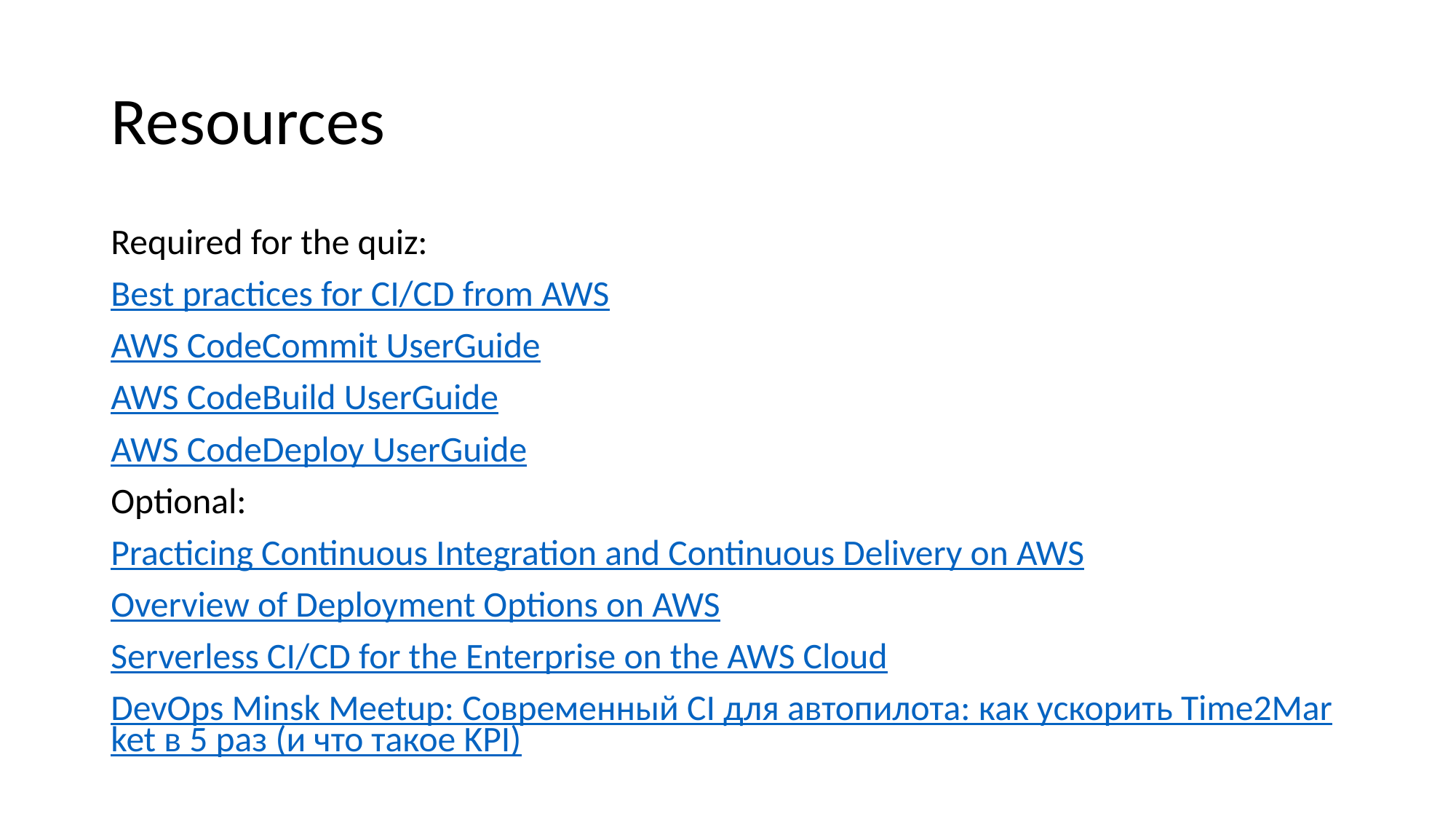

# Resources
Required for the quiz:
Best practices for CI/CD from AWS
AWS CodeCommit UserGuide
AWS CodeBuild UserGuide
AWS CodeDeploy UserGuide
Optional:
Practicing Continuous Integration and Continuous Delivery on AWS
Overview of Deployment Options on AWS
Serverless CI/CD for the Enterprise on the AWS Cloud
DevOps Minsk Meetup: Современный CI для автопилота: как ускорить Time2Market в 5 раз (и что такое KPI)